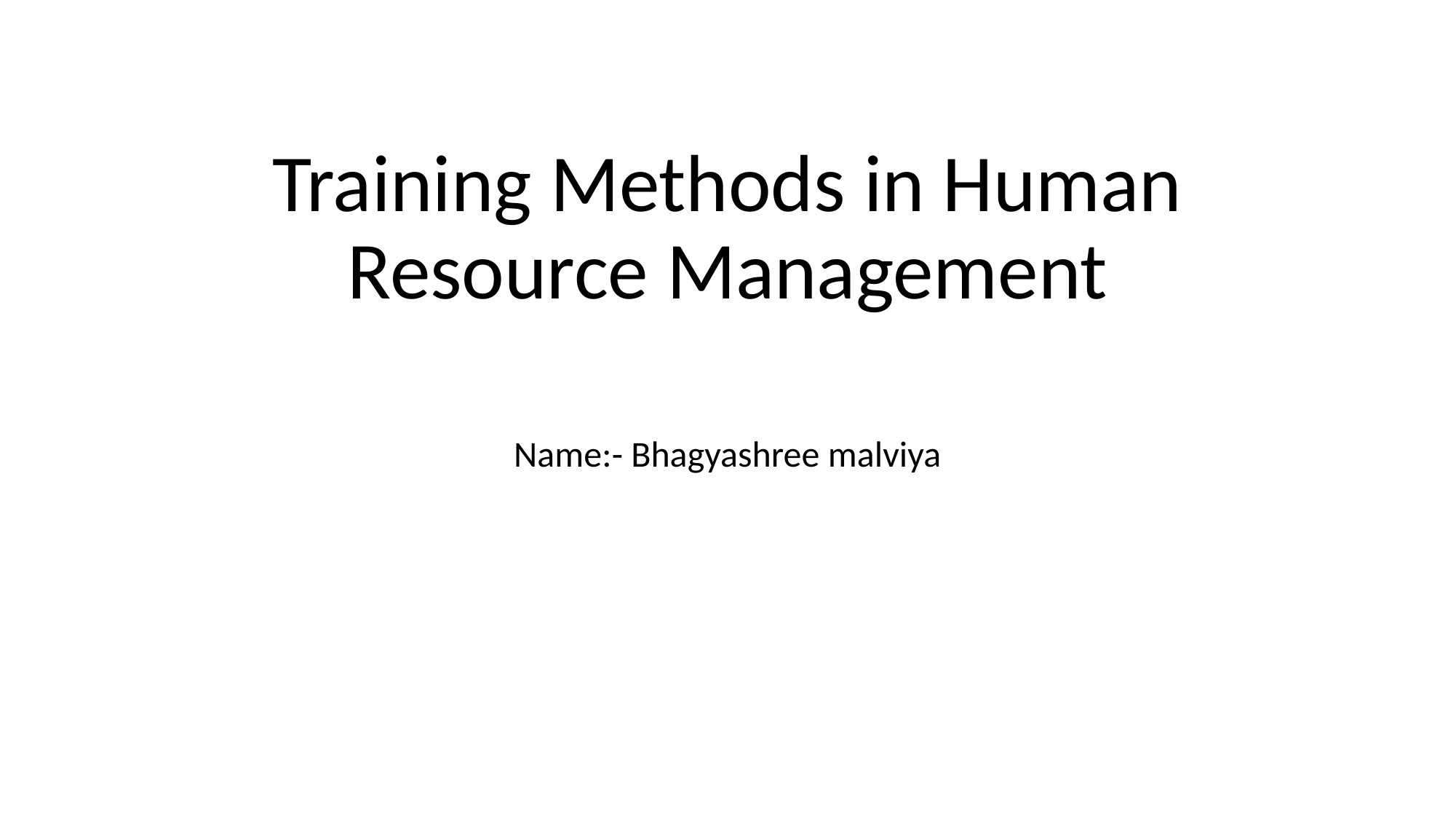

# Training Methods in Human Resource Management
Name:- Bhagyashree malviya